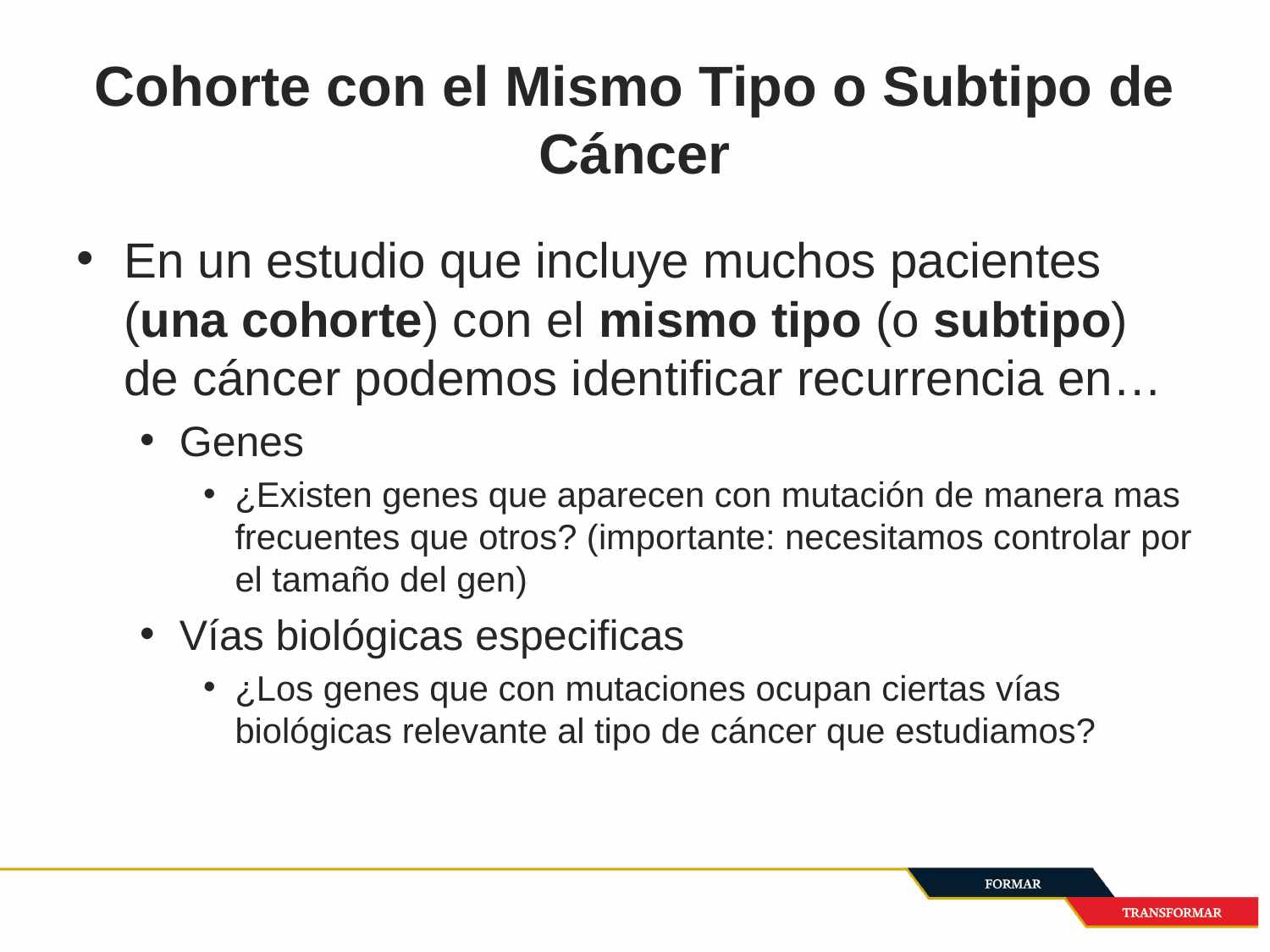

# Cohorte con el Mismo Tipo o Subtipo de Cáncer
En un estudio que incluye muchos pacientes (una cohorte) con el mismo tipo (o subtipo) de cáncer podemos identificar recurrencia en…
Genes
¿Existen genes que aparecen con mutación de manera mas frecuentes que otros? (importante: necesitamos controlar por el tamaño del gen)
Vías biológicas especificas
¿Los genes que con mutaciones ocupan ciertas vías biológicas relevante al tipo de cáncer que estudiamos?